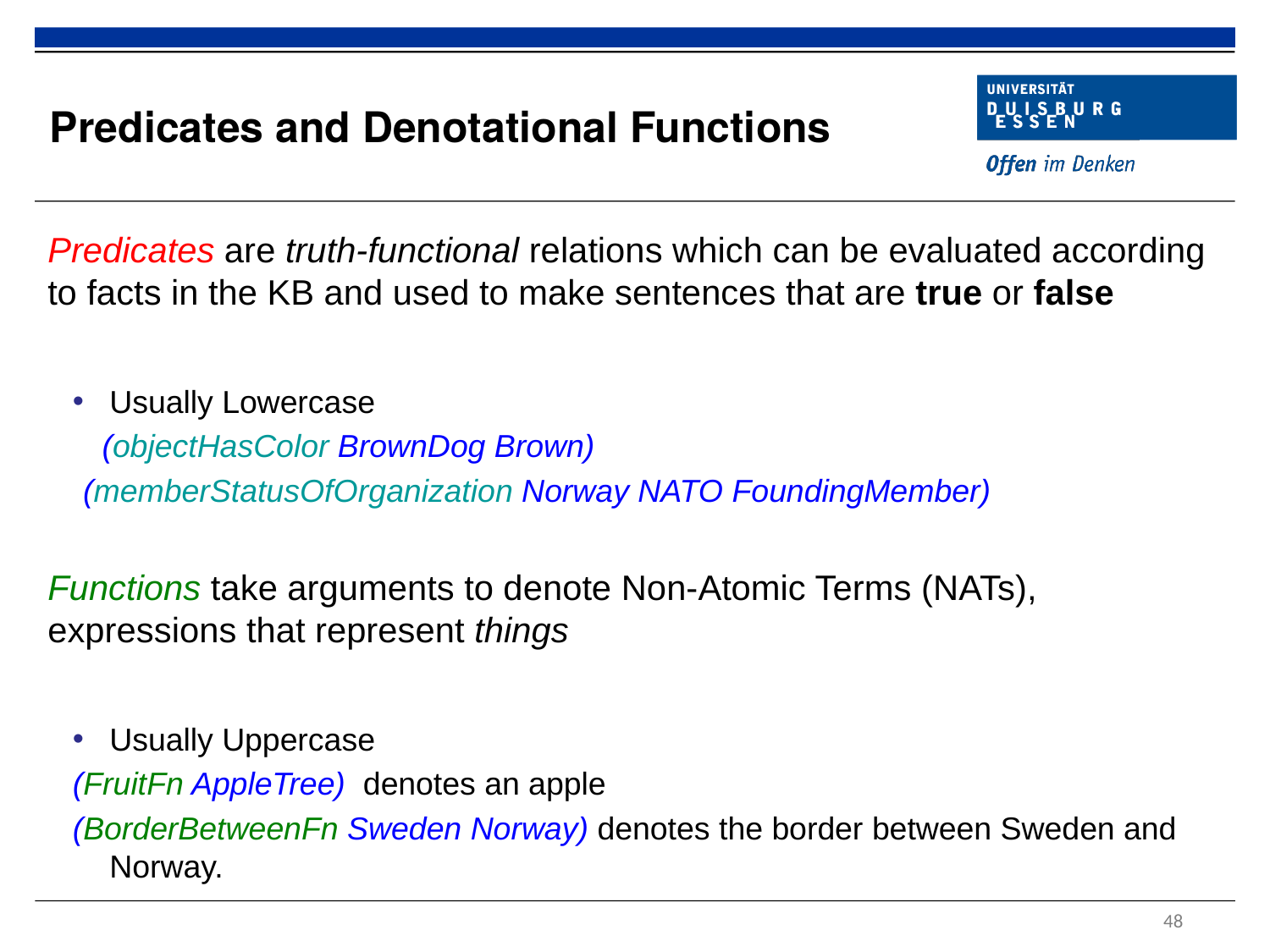

# Predicates and Denotational Functions
Predicates are truth-functional relations which can be evaluated according to facts in the KB and used to make sentences that are true or false

Usually Lowercase
 	  (objectHasColor BrownDog Brown)
    (memberStatusOfOrganization Norway NATO FoundingMember)

Functions take arguments to denote Non-Atomic Terms (NATs), expressions that represent things

Usually Uppercase
(FruitFn AppleTree)  denotes an apple
(BorderBetweenFn Sweden Norway) denotes the border between Sweden and Norway.